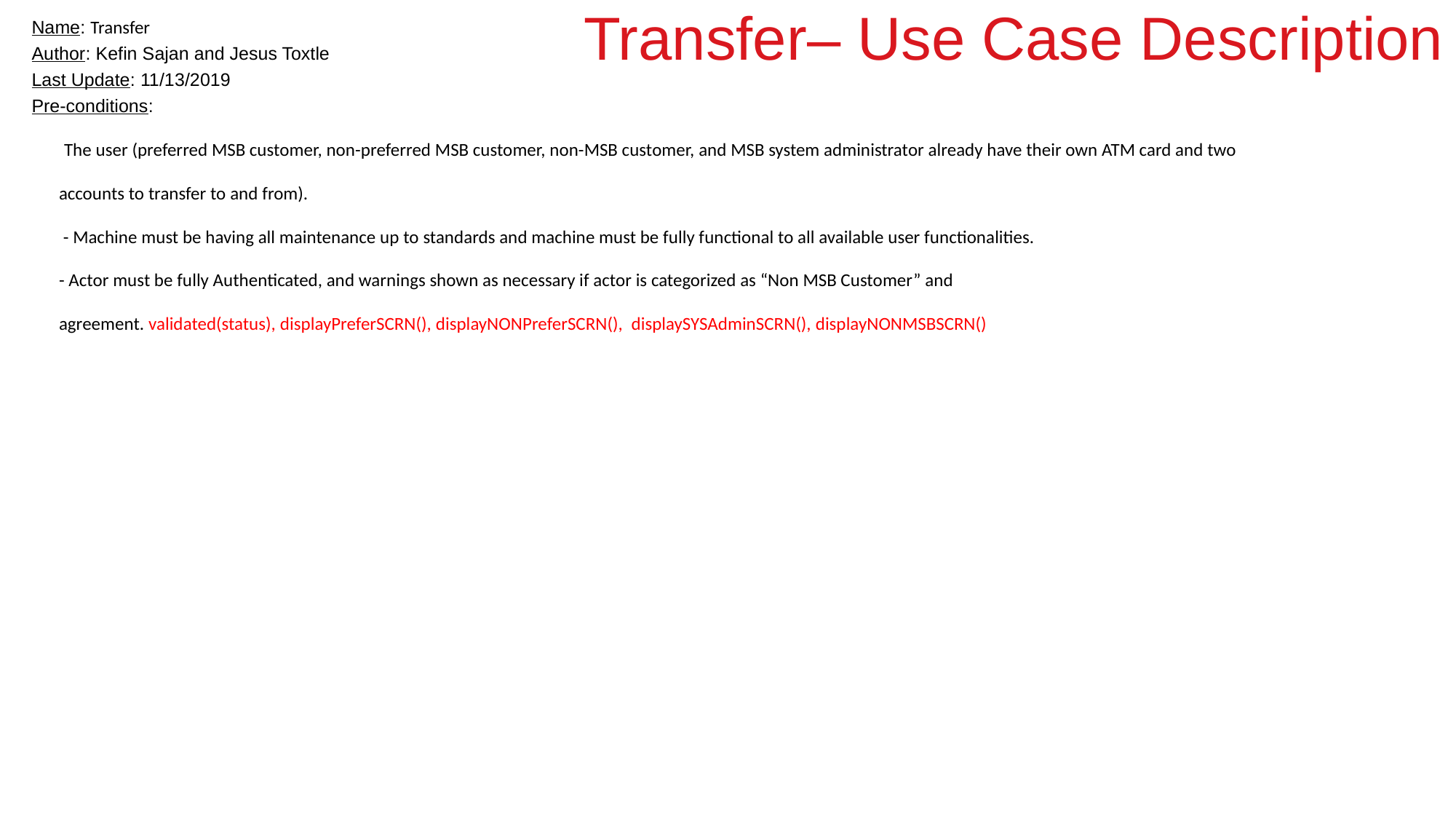

# Transfer– Use Case Description
Name: Transfer
Author: Kefin Sajan and Jesus Toxtle
Last Update: 11/13/2019
Pre-conditions:
 The user (preferred MSB customer, non-preferred MSB customer, non-MSB customer, and MSB system administrator already have their own ATM card and two accounts to transfer to and from).
 - Machine must be having all maintenance up to standards and machine must be fully functional to all available user functionalities.
- Actor must be fully Authenticated, and warnings shown as necessary if actor is categorized as “Non MSB Customer” and agreement. validated(status), displayPreferSCRN(), displayNONPreferSCRN(),  displaySYSAdminSCRN(), displayNONMSBSCRN()